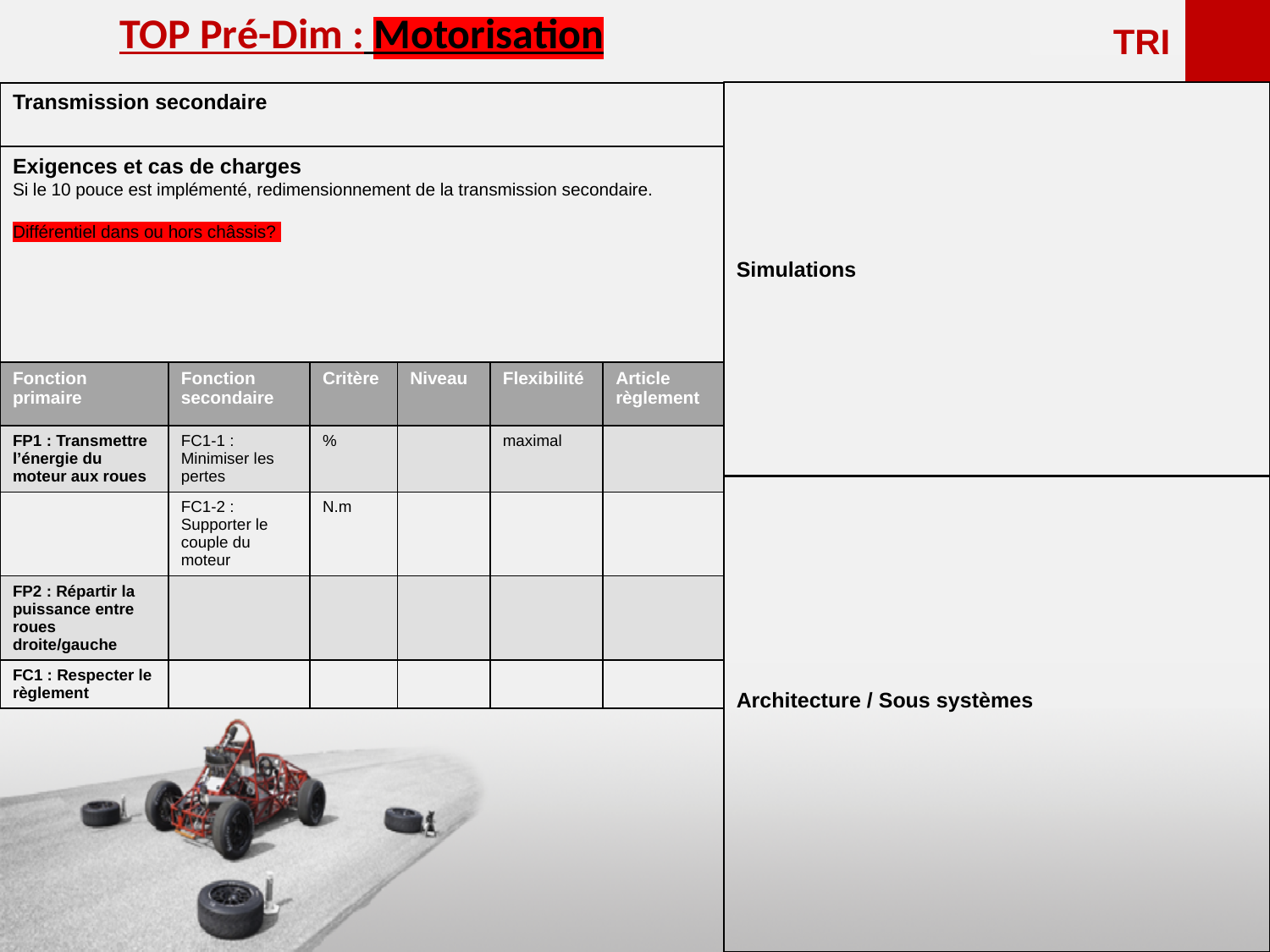

<<<<<<
TOP Pré-Dim : Motorisation
TRI
Simulations

Transmission secondaire

Exigences et cas de charges
Si le 10 pouce est implémenté, redimensionnement de la transmission secondaire.

Différentiel dans ou hors châssis?

| Fonction primaire | Fonction secondaire | Critère | Niveau | Flexibilité | Article règlement |
| --- | --- | --- | --- | --- | --- |
| FP1 : Transmettre l’énergie du moteur aux roues | FC1-1 : Minimiser les pertes | % |  | maximal |  |
|  | FC1-2 : Supporter le couple du moteur | N.m |  |  |  |
| FP2 : Répartir la puissance entre roues droite/gauche |  |  |  |  |  |
| FC1 : Respecter le règlement |  |  |  |  |  |
Architecture / Sous systèmes